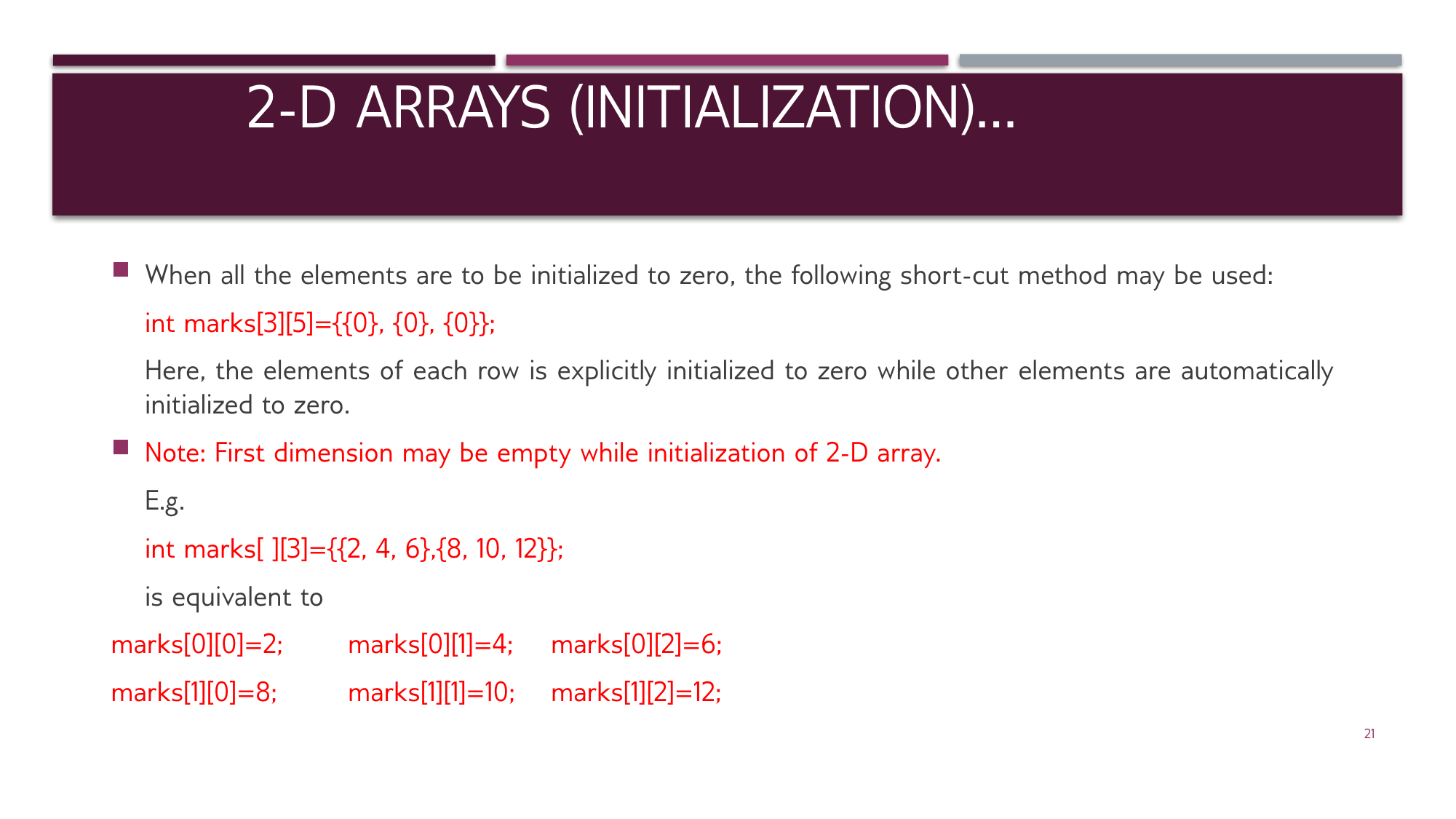

# 2-D Arrays (Initialization)…
When all the elements are to be initialized to zero, the following short-cut method may be used:
		int marks[3][5]={{0}, {0}, {0}};
	Here, the elements of each row is explicitly initialized to zero while other elements are automatically initialized to zero.
Note: First dimension may be empty while initialization of 2-D array.
	E.g.
		int marks[ ][3]={{2, 4, 6},{8, 10, 12}};
			is equivalent to
marks[0][0]=2;	marks[0][1]=4;	marks[0][2]=6;
marks[1][0]=8;	marks[1][1]=10;	marks[1][2]=12;
21